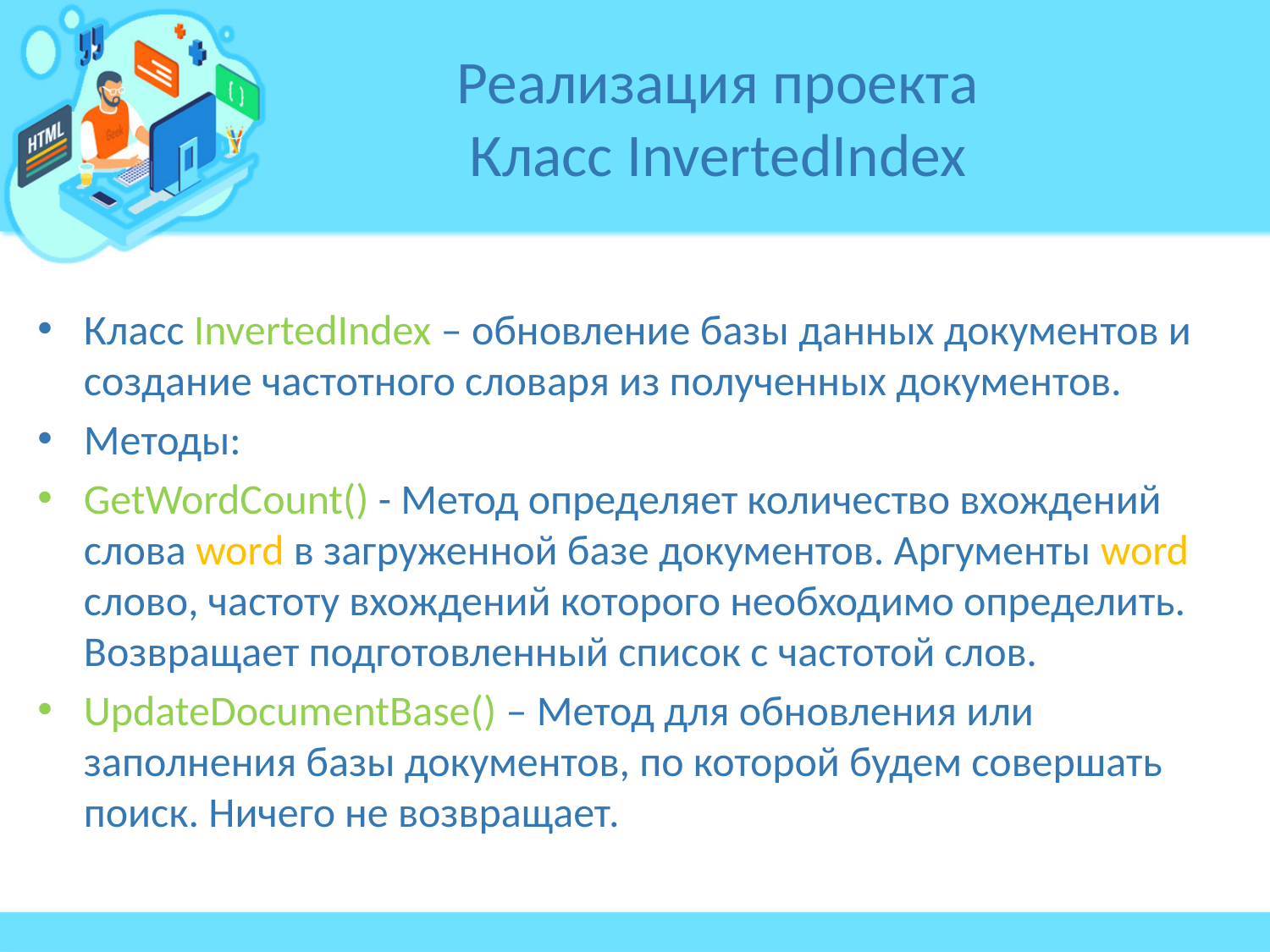

# Реализация проекта Класс InvertedIndex
Класс InvertedIndex – обновление базы данных документов и создание частотного словаря из полученных документов.
Методы:
GetWordCount() - Метод определяет количество вхождений слова word в загруженной базе документов. Аргументы word слово, частоту вхождений которого необходимо определить. Возвращает подготовленный список с частотой слов.
UpdateDocumentBase() – Метод для обновления или заполнения базы документов, по которой будем совершать поиск. Ничего не возвращает.